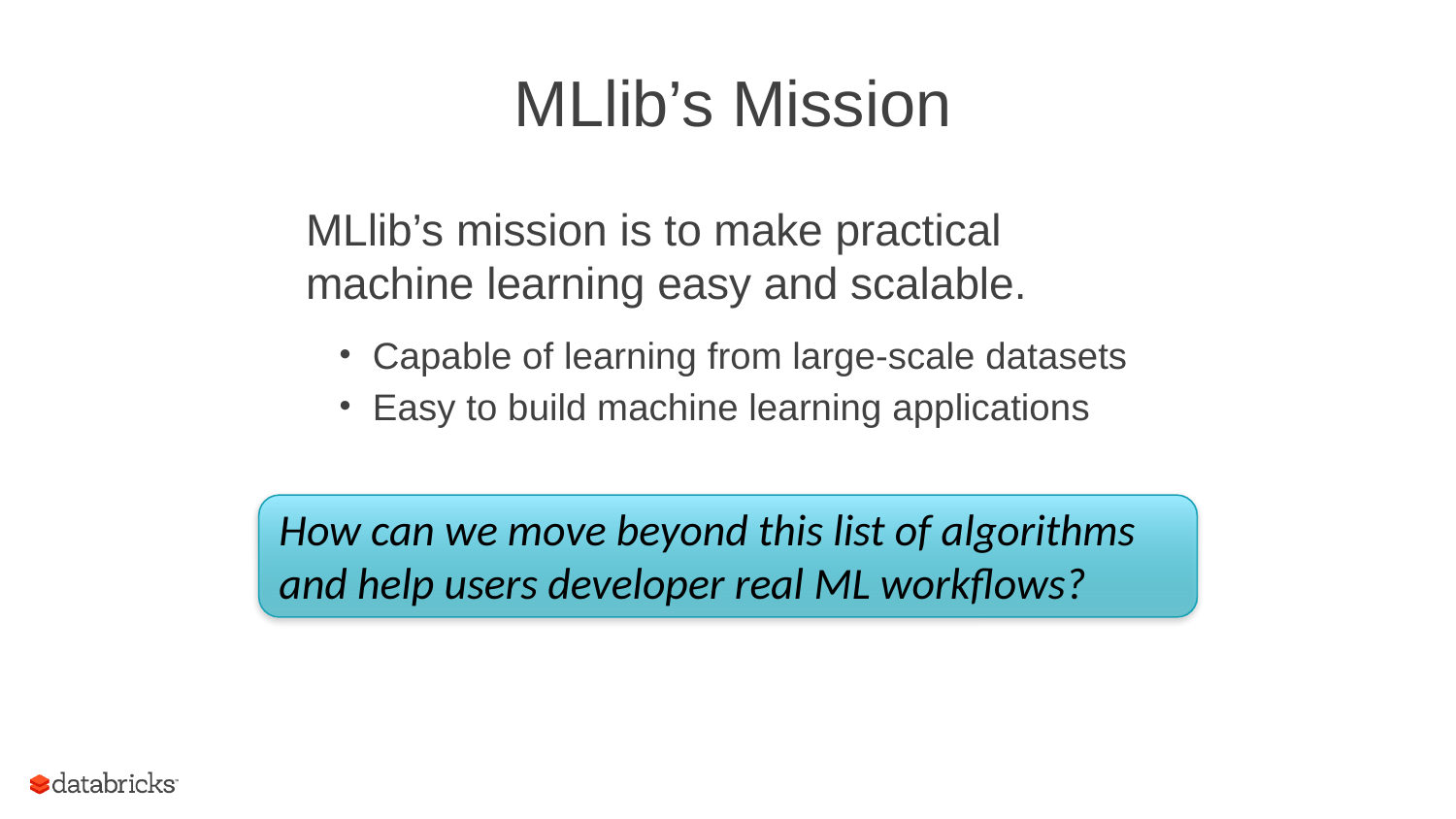

# MLlib’s Mission
MLlib’s mission is to make practical machine learning easy and scalable.

Capable of learning from large-scale datasets
Easy to build machine learning applications

How can we move beyond this list of algorithms and help users developer real ML workflows?